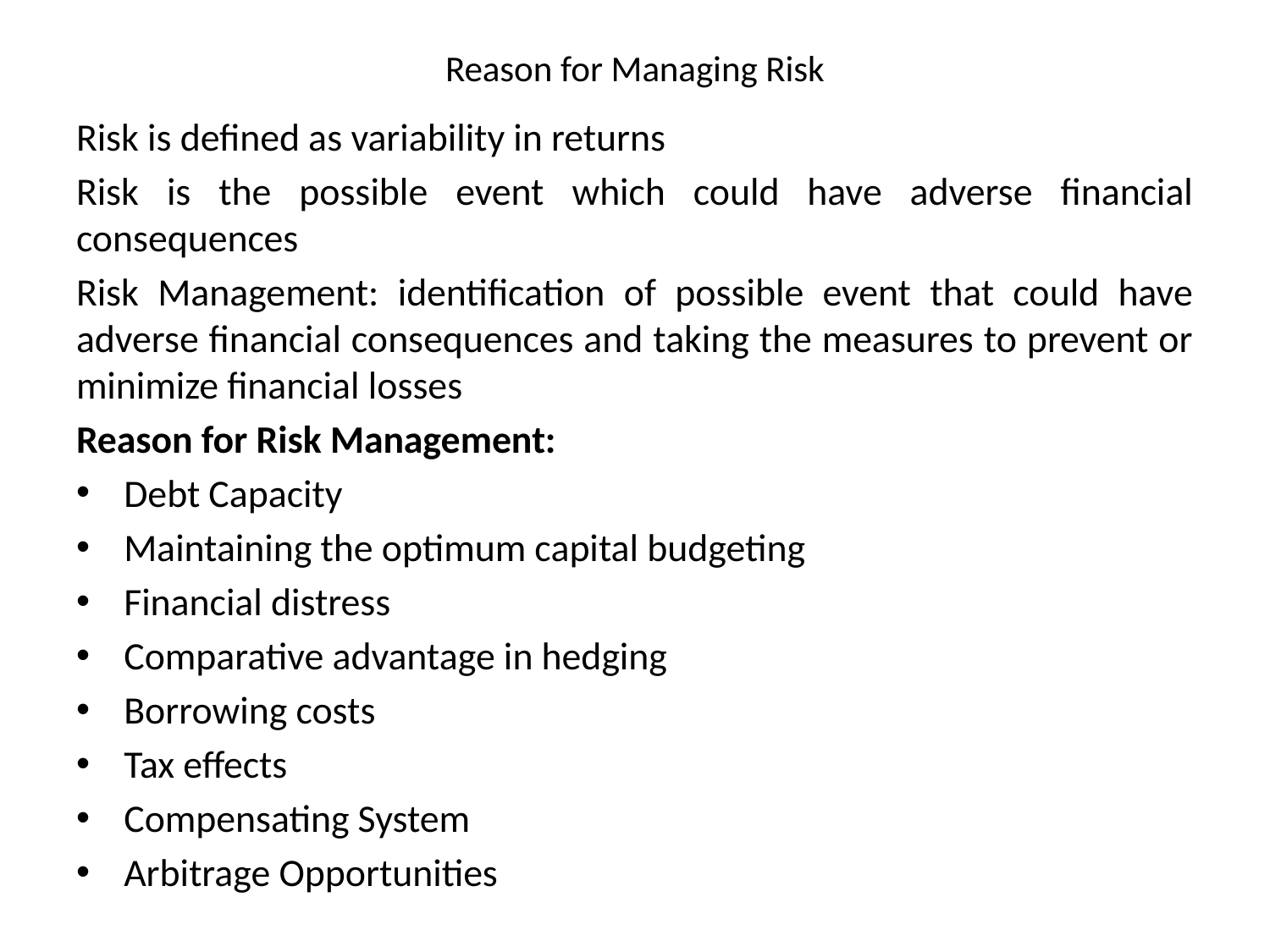

# Reason for Managing Risk
Risk is defined as variability in returns
Risk is the possible event which could have adverse financial consequences
Risk Management: identification of possible event that could have adverse financial consequences and taking the measures to prevent or minimize financial losses
Reason for Risk Management:
Debt Capacity
Maintaining the optimum capital budgeting
Financial distress
Comparative advantage in hedging
Borrowing costs
Tax effects
Compensating System
Arbitrage Opportunities